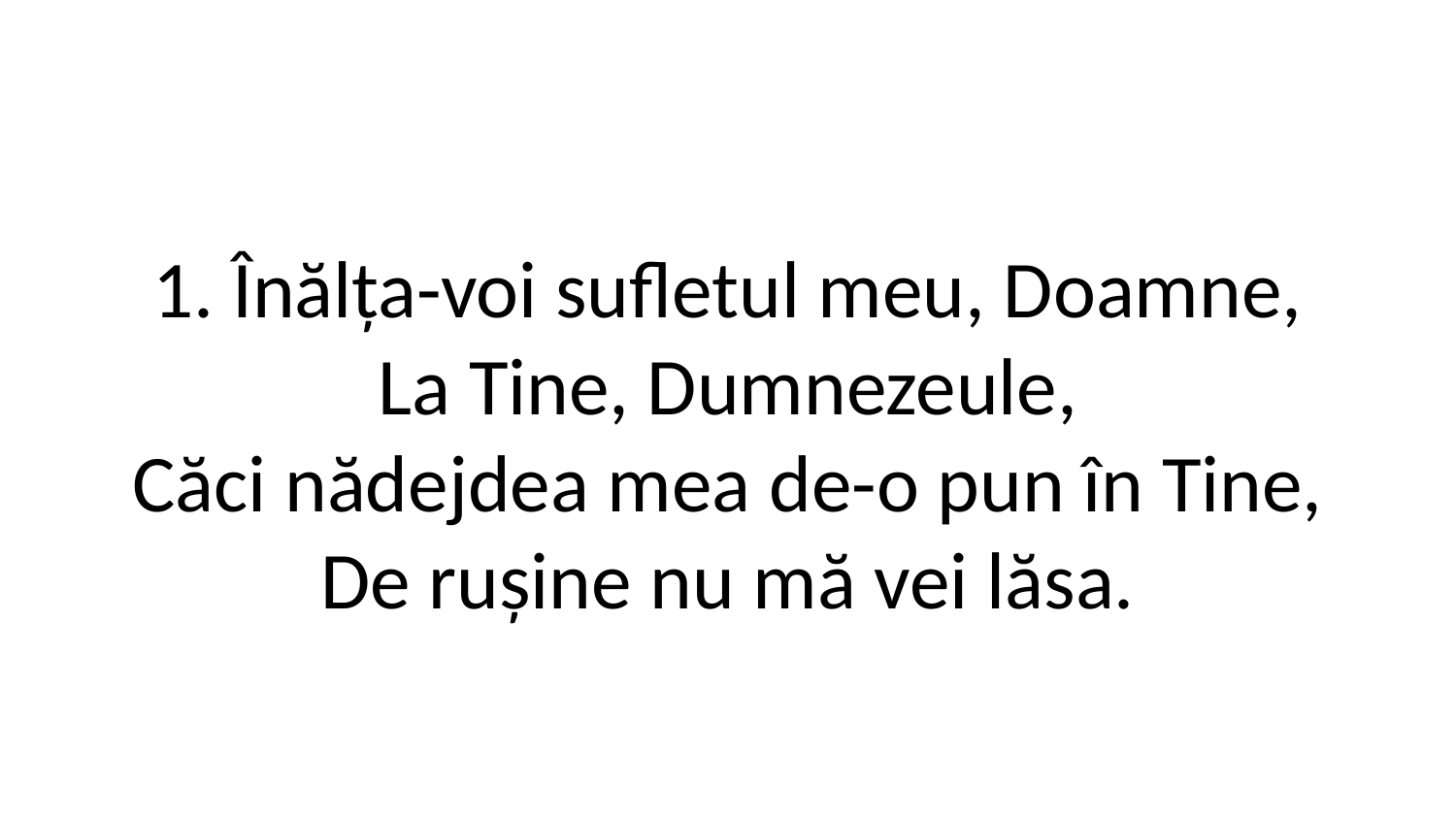

1. Înălța-voi sufletul meu, Doamne,
La Tine, Dumnezeule,
Căci nădejdea mea de-o pun în Tine,
De rușine nu mă vei lăsa.